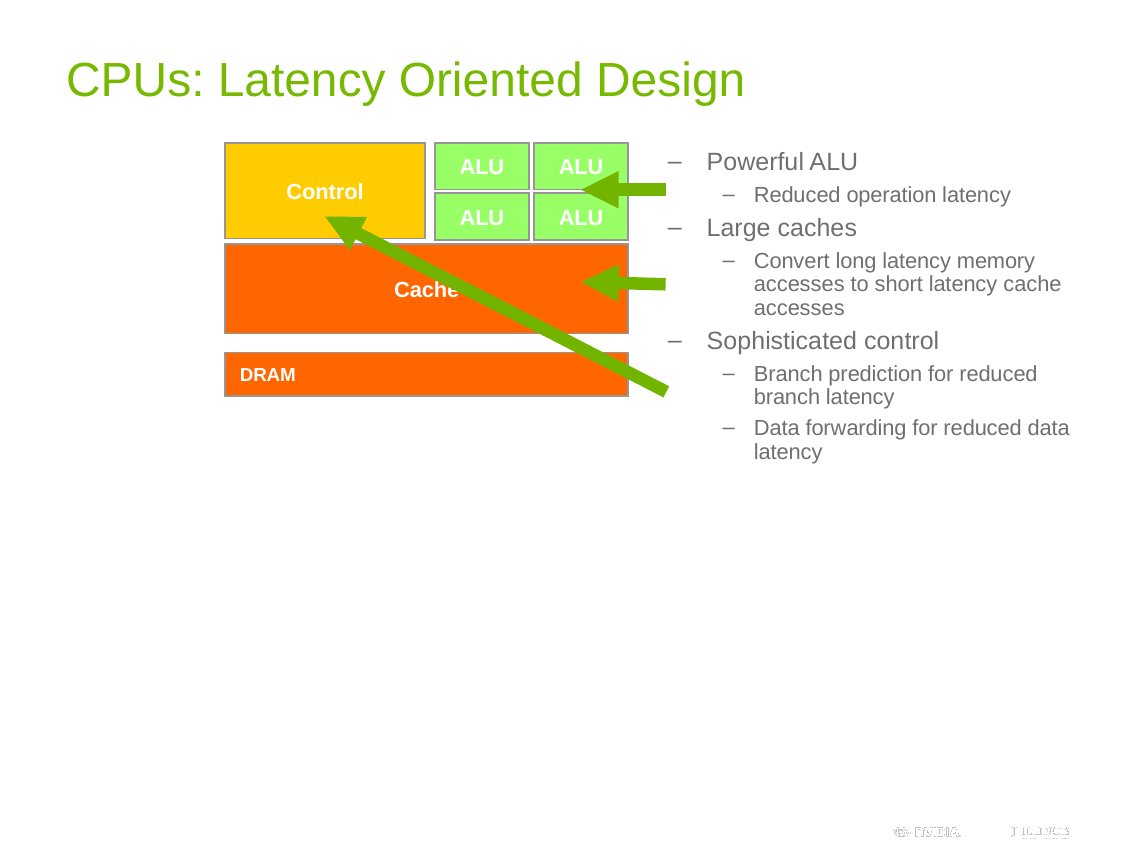

# CPUs: Latency Oriented Design
Powerful ALU
Reduced operation latency
Large caches
Convert long latency memory accesses to short latency cache accesses
Sophisticated control
Branch prediction for reduced branch latency
Data forwarding for reduced data latency
Control
ALU
ALU
ALU
ALU
Cache
DRAM
CPU
9